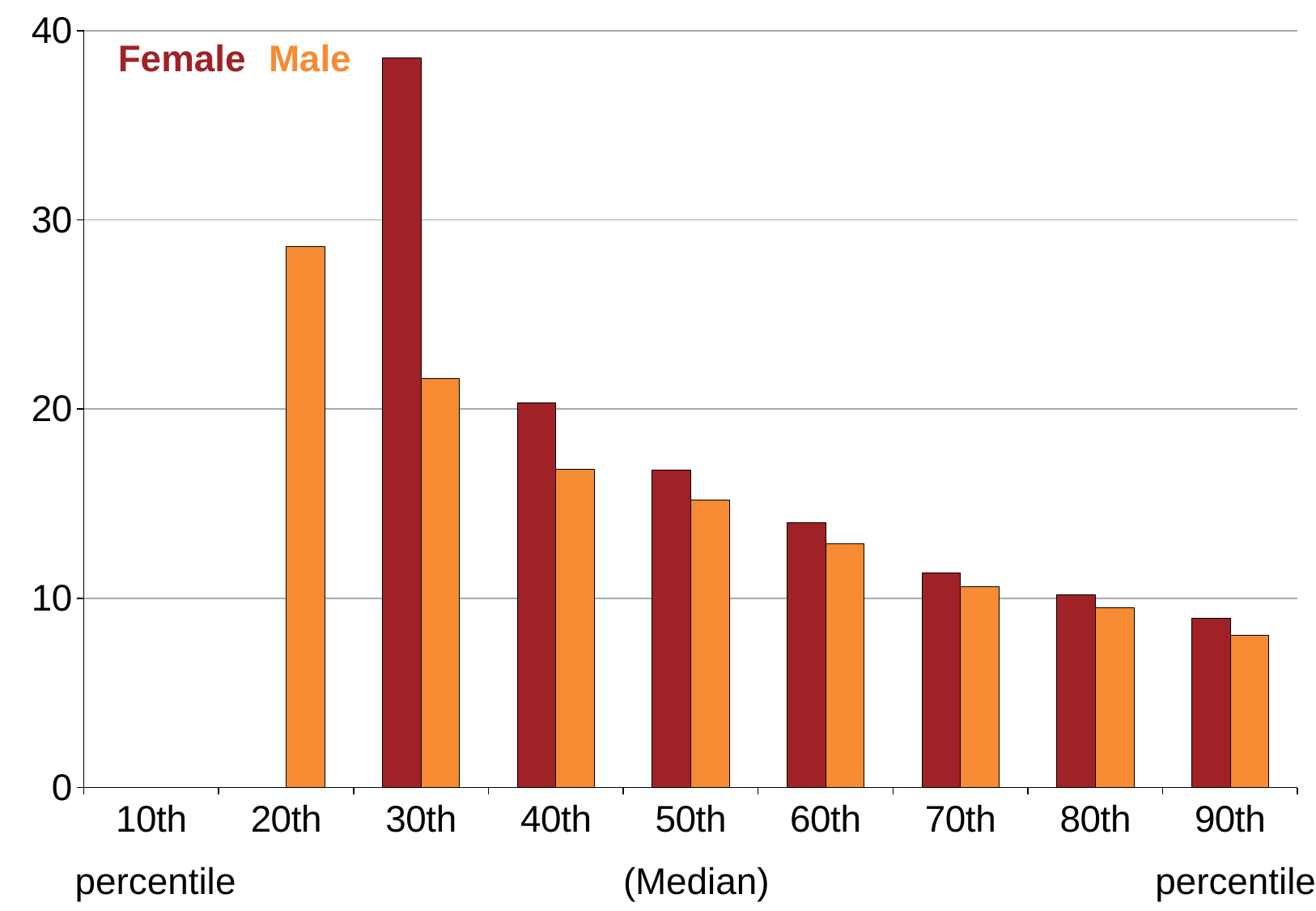

### Chart

| Category | Female real rate | Male real rate |
|---|---|---|
| 10th | 0.0 | 0.0 |
| 20th | 0.0 | 28.61103550707988 |
| 30th | 38.56 | 21.61332757098122 |
| 40th | 20.34984985745827 | 16.81522413288095 |
| 50th | 16.77503928839923 | 15.20055327977106 |
| 60th | 14.00786121903246 | 12.89330165823448 |
| 70th | 11.35577702373915 | 10.6322288771871 |
| 80th | 10.19932468577562 | 9.509073097837373 |
| 90th | 8.93297324882223 | 8.038084526950405 |
Female
Male
percentile
(Median)
percentile